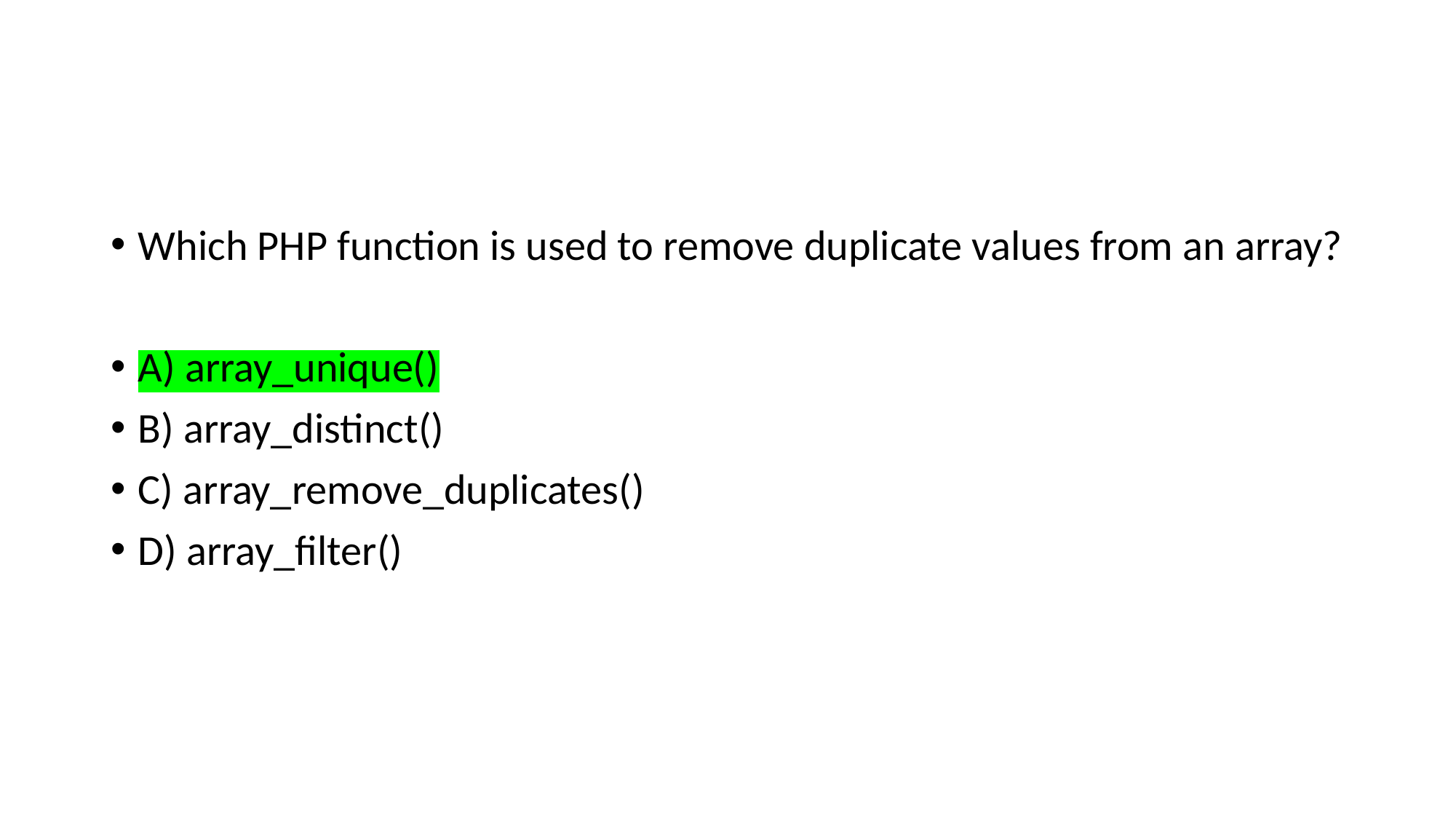

#
Which PHP function is used to remove duplicate values from an array?

A) array_unique()
B) array_distinct()
C) array_remove_duplicates()
D) array_filter()